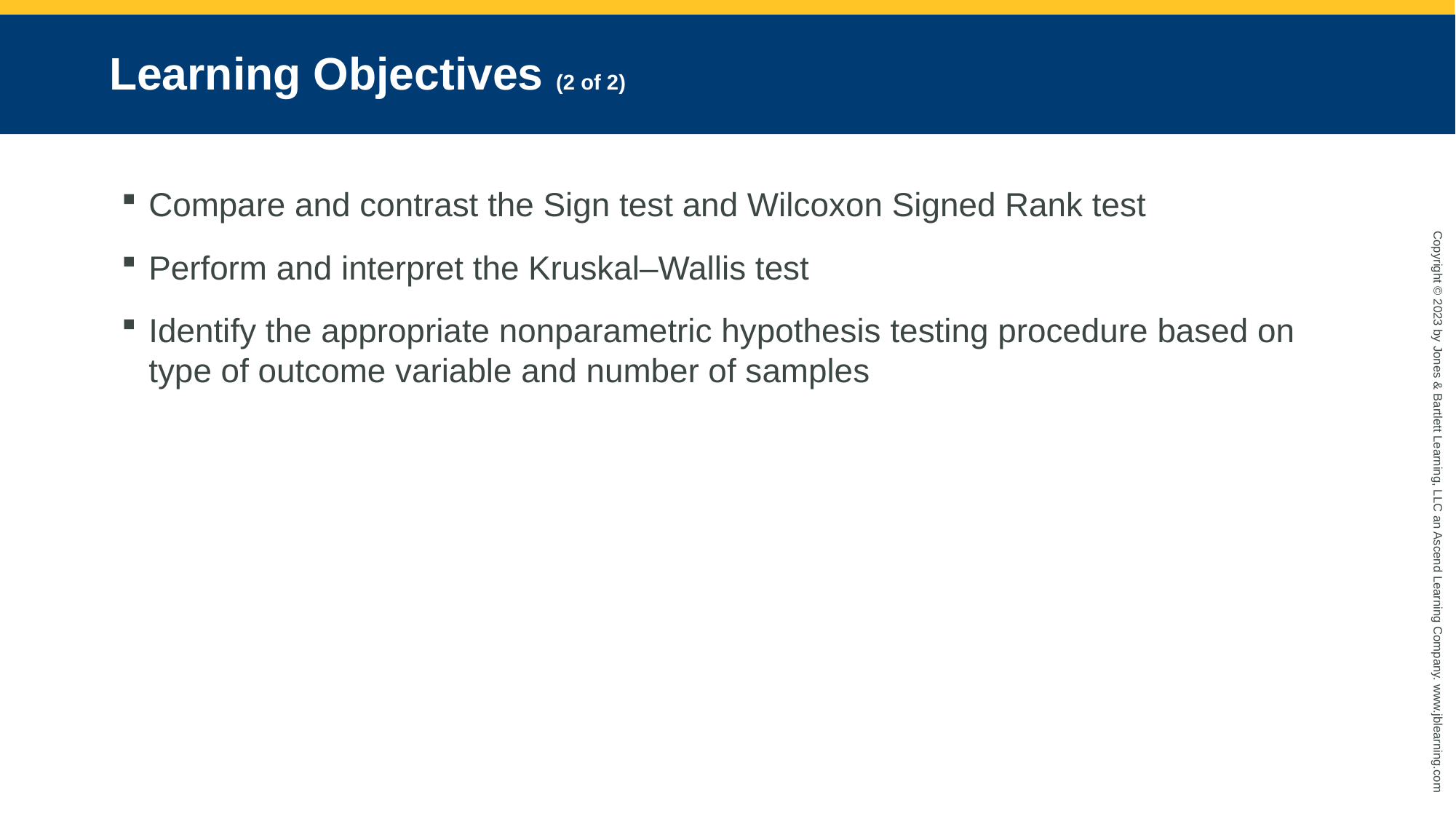

# Learning Objectives (2 of 2)
Compare and contrast the Sign test and Wilcoxon Signed Rank test
Perform and interpret the Kruskal–Wallis test
Identify the appropriate nonparametric hypothesis testing procedure based on type of outcome variable and number of samples